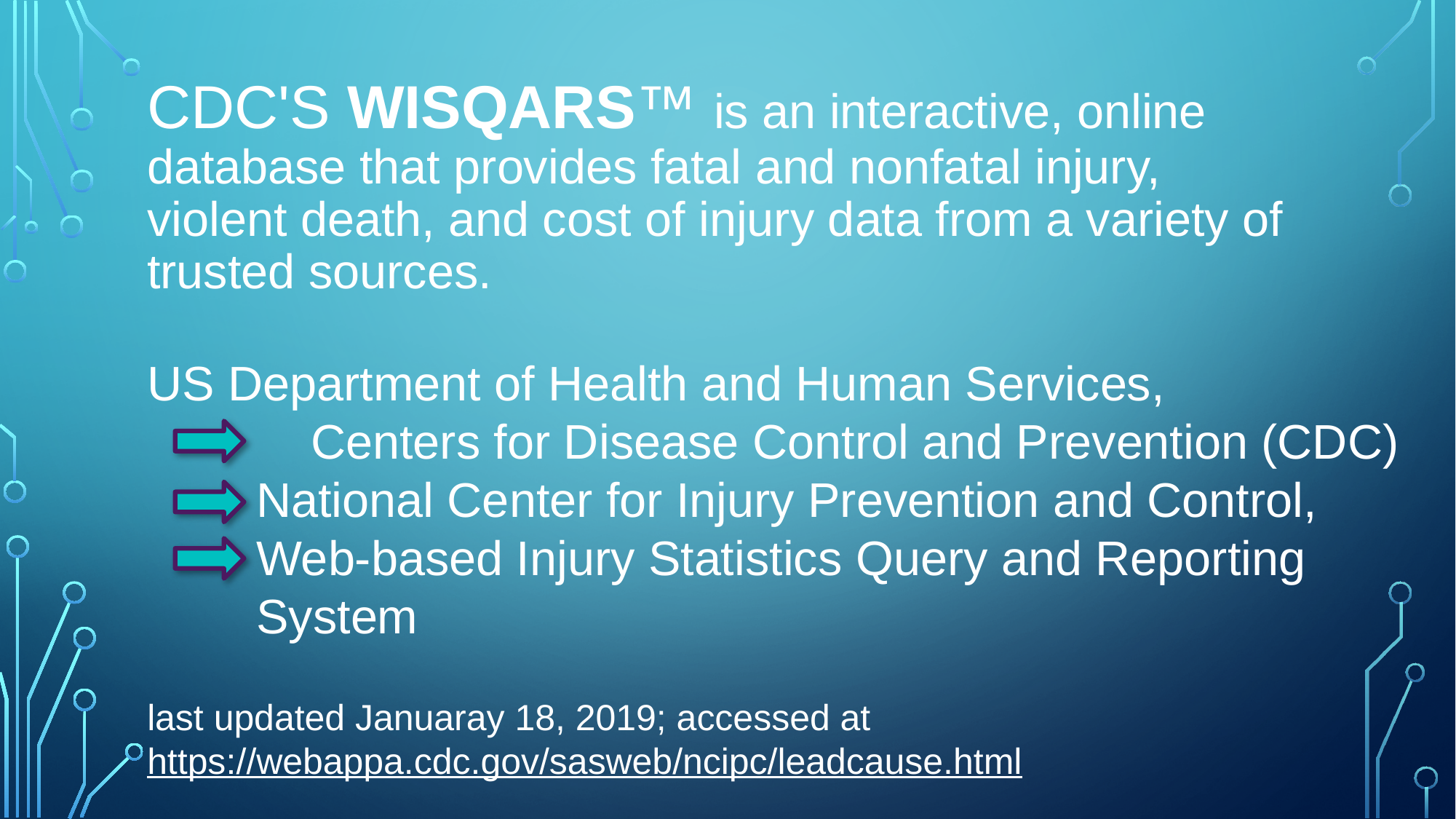

# CDC's WISQARS™ is an interactive, online database that provides fatal and nonfatal injury, violent death, and cost of injury data from a variety of trusted sources.
US Department of Health and Human Services,
	Centers for Disease Control and Prevention (CDC)
National Center for Injury Prevention and Control,
Web-based Injury Statistics Query and Reporting System

last updated Januaray 18, 2019; accessed at  https://webappa.cdc.gov/sasweb/ncipc/leadcause.html